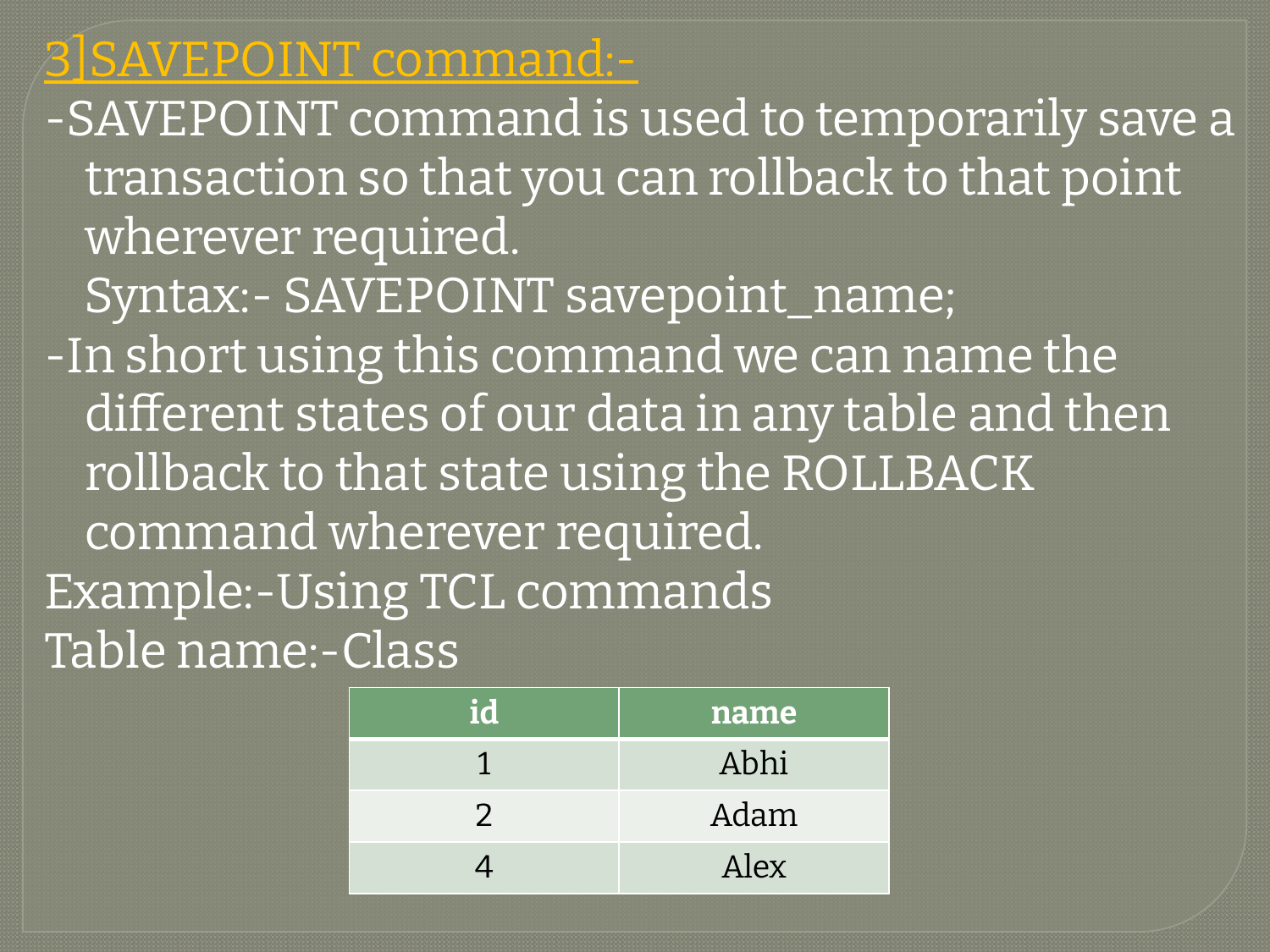

3]SAVEPOINT command:-
-SAVEPOINT command is used to temporarily save a transaction so that you can rollback to that point wherever required.
    Syntax:- SAVEPOINT savepoint_name;
-In short using this command we can name the different states of our data in any table and then rollback to that state using the ROLLBACK command wherever required.
Example:-Using TCL commands
Table name:-Class

| id | name |
| --- | --- |
| 1 | Abhi |
| 2 | Adam |
| 4 | Alex |